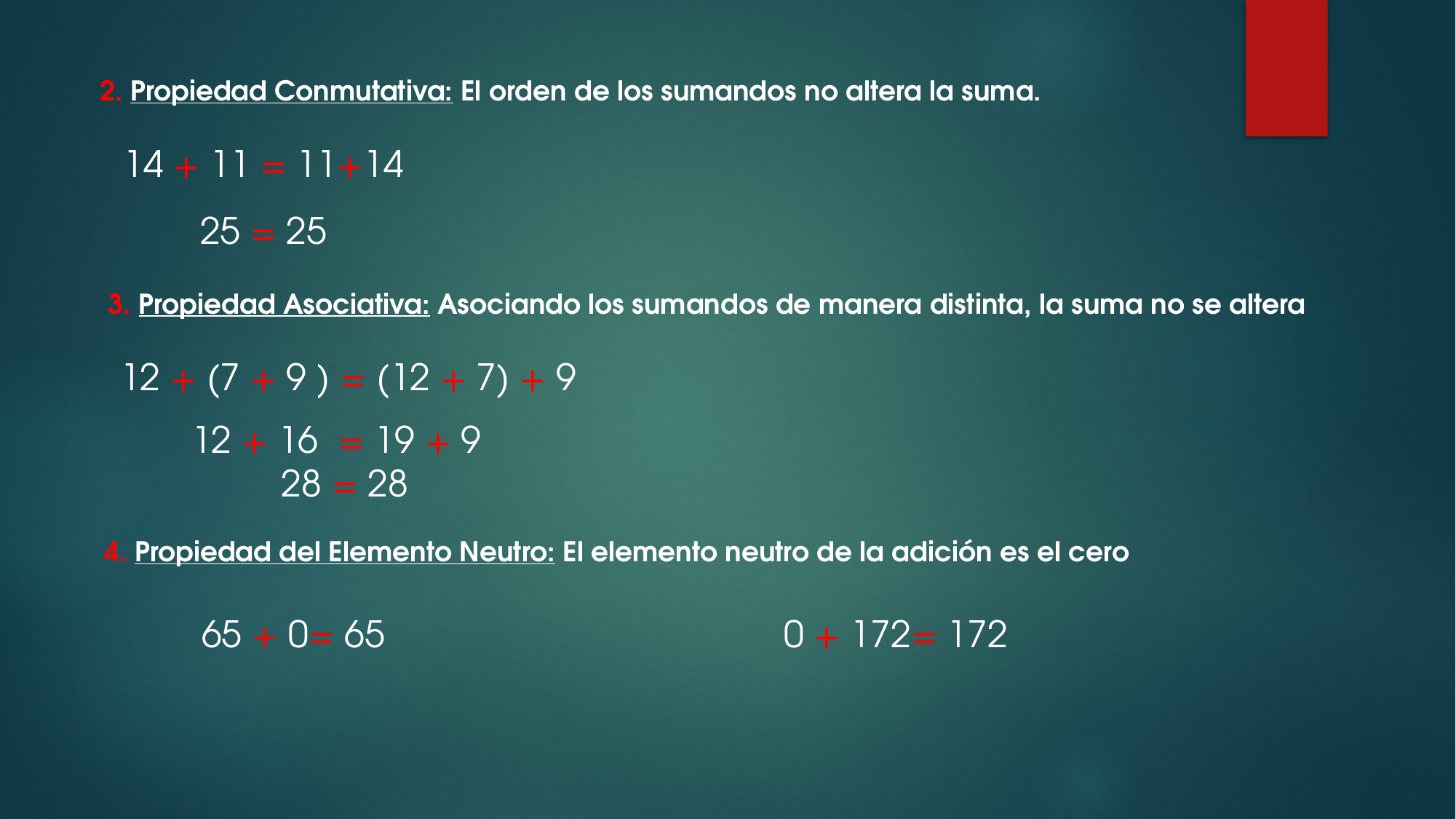

2. Propiedad Conmutativa: El orden de los sumandos no altera la suma.
14 + 11 = 11+14
25 = 25
3. Propiedad Asociativa: Asociando los sumandos de manera distinta, la suma no se altera
12 + (7 + 9 ) = (12 + 7) + 9
12 + 16  = 19 + 9
         28 = 28
4. Propiedad del Elemento Neutro: El elemento neutro de la adición es el cero
0 + 172= 172
65 + 0= 65